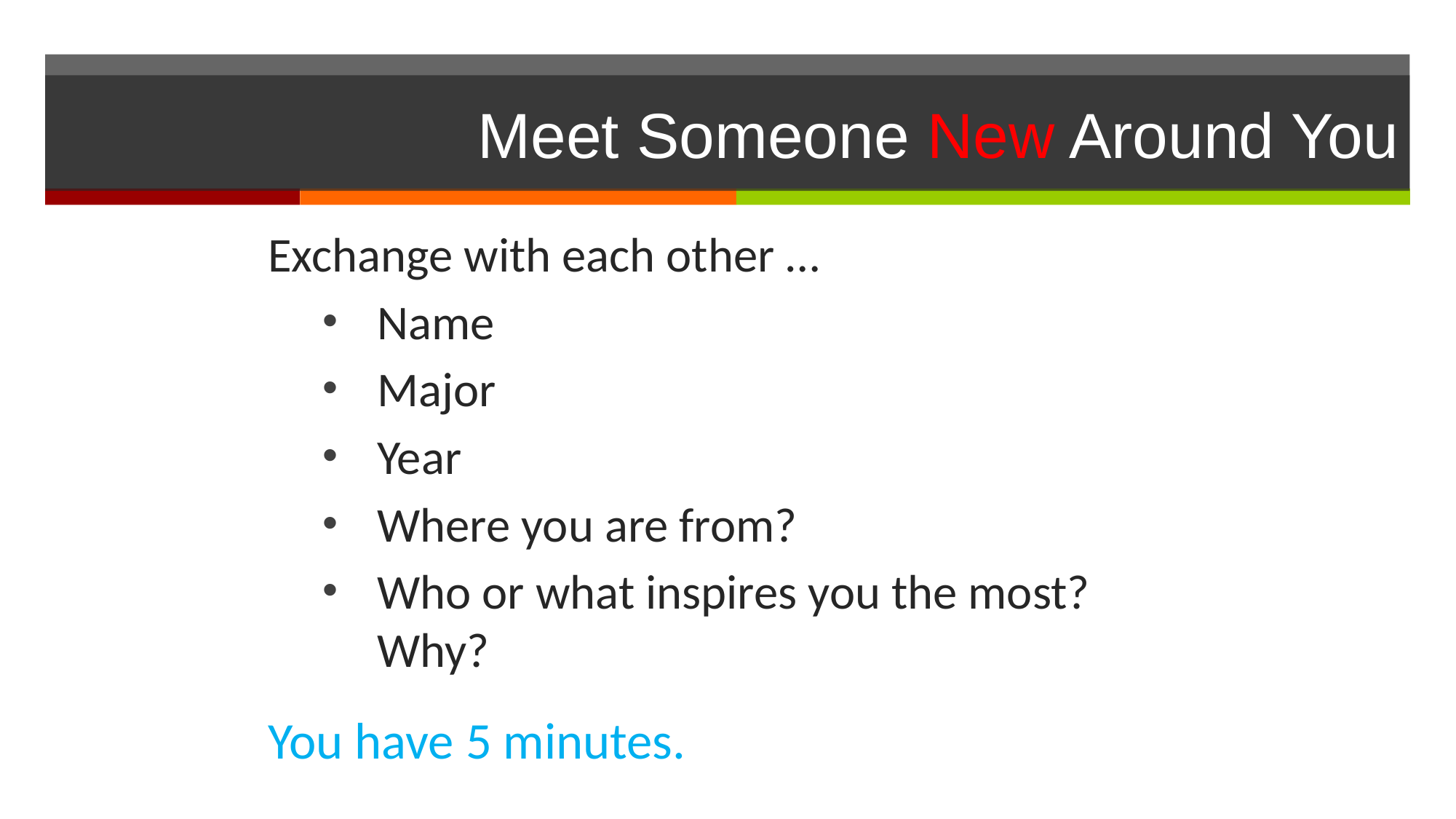

# Meet Someone New Around You
Exchange with each other …
Name
Major
Year
Where you are from?
Who or what inspires you the most? Why?
You have 5 minutes.